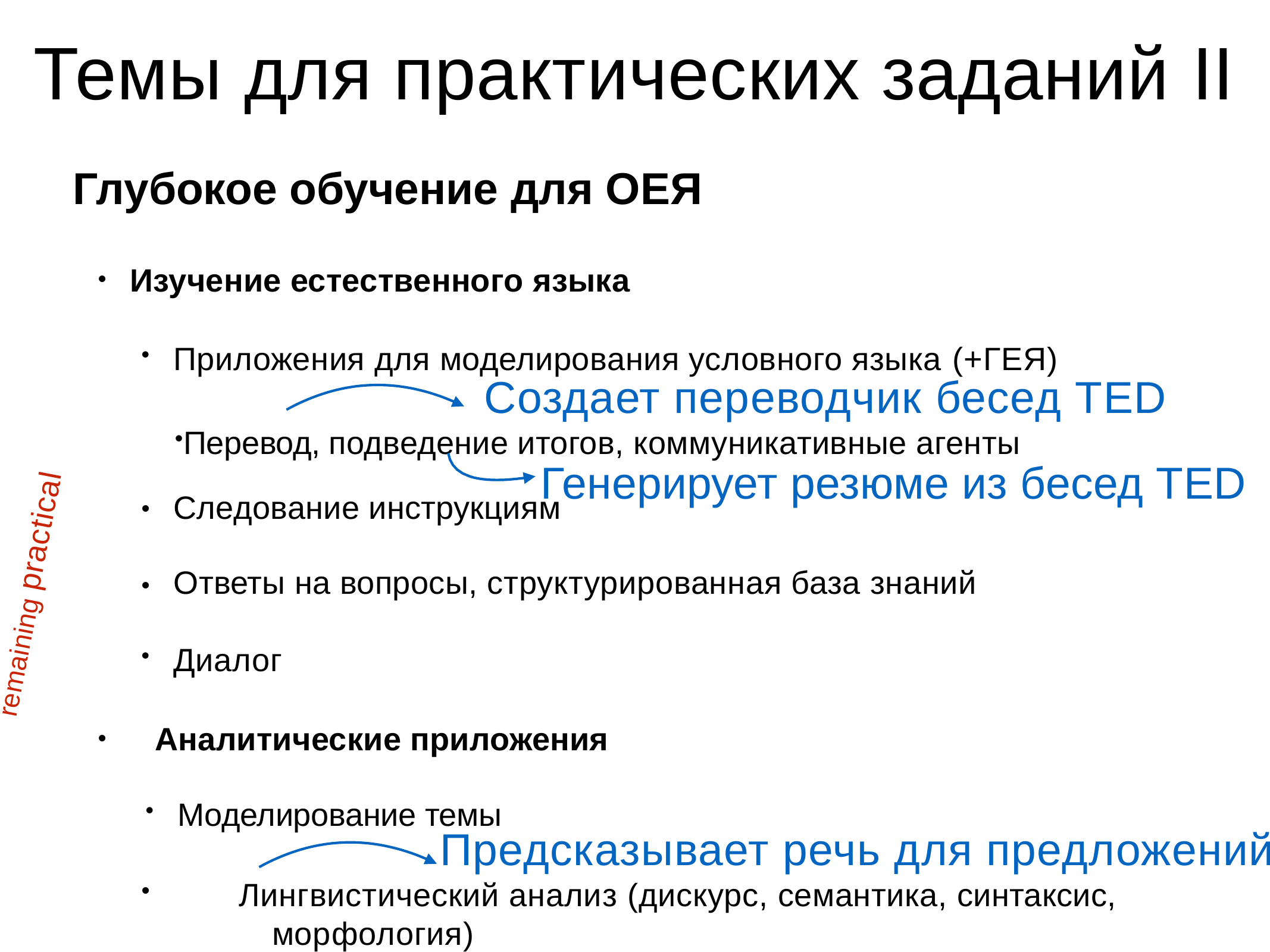

Темы для практических заданий II
Глубокое обучение для ОЕЯ

Изучение естественного языка

Приложения для моделирования условного языка (+ГЕЯ)
     Создает переводчик бесед TED
Перевод, подведение итогов, коммуникативные агенты
Генерирует резюме из бесед TED

Следование инструкциям
•
Ответы на вопросы, структурированная база знаний
•
remaining practical
Диалог

Аналитические приложения
•
Моделирование темы
Предсказывает речь для предложений
Лингвистический анализ (дискурс, семантика, синтаксис,
    морфология)

•